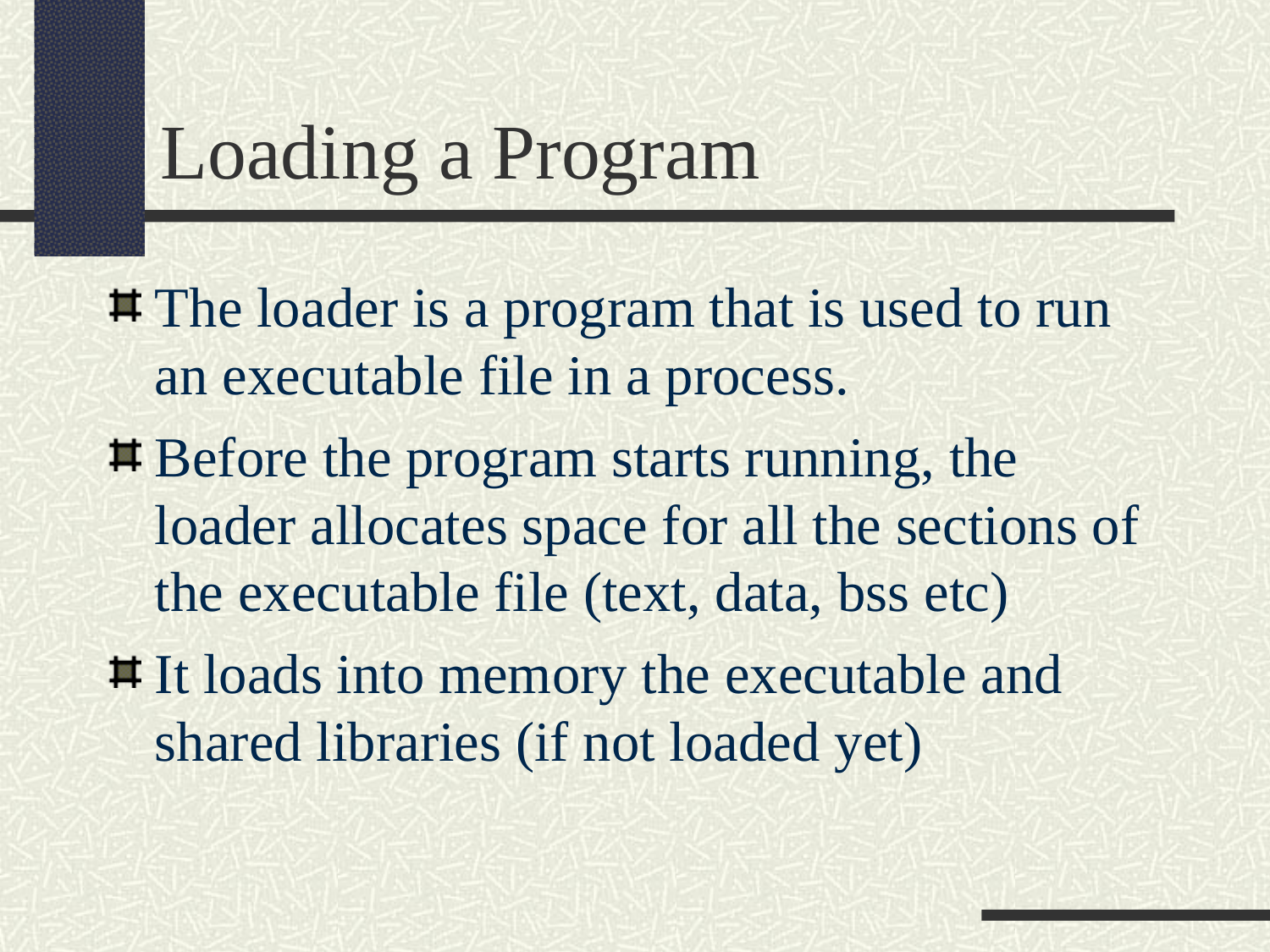

Loading a Program
The loader is a program that is used to run an executable file in a process.
Before the program starts running, the loader allocates space for all the sections of the executable file (text, data, bss etc)
It loads into memory the executable and shared libraries (if not loaded yet)